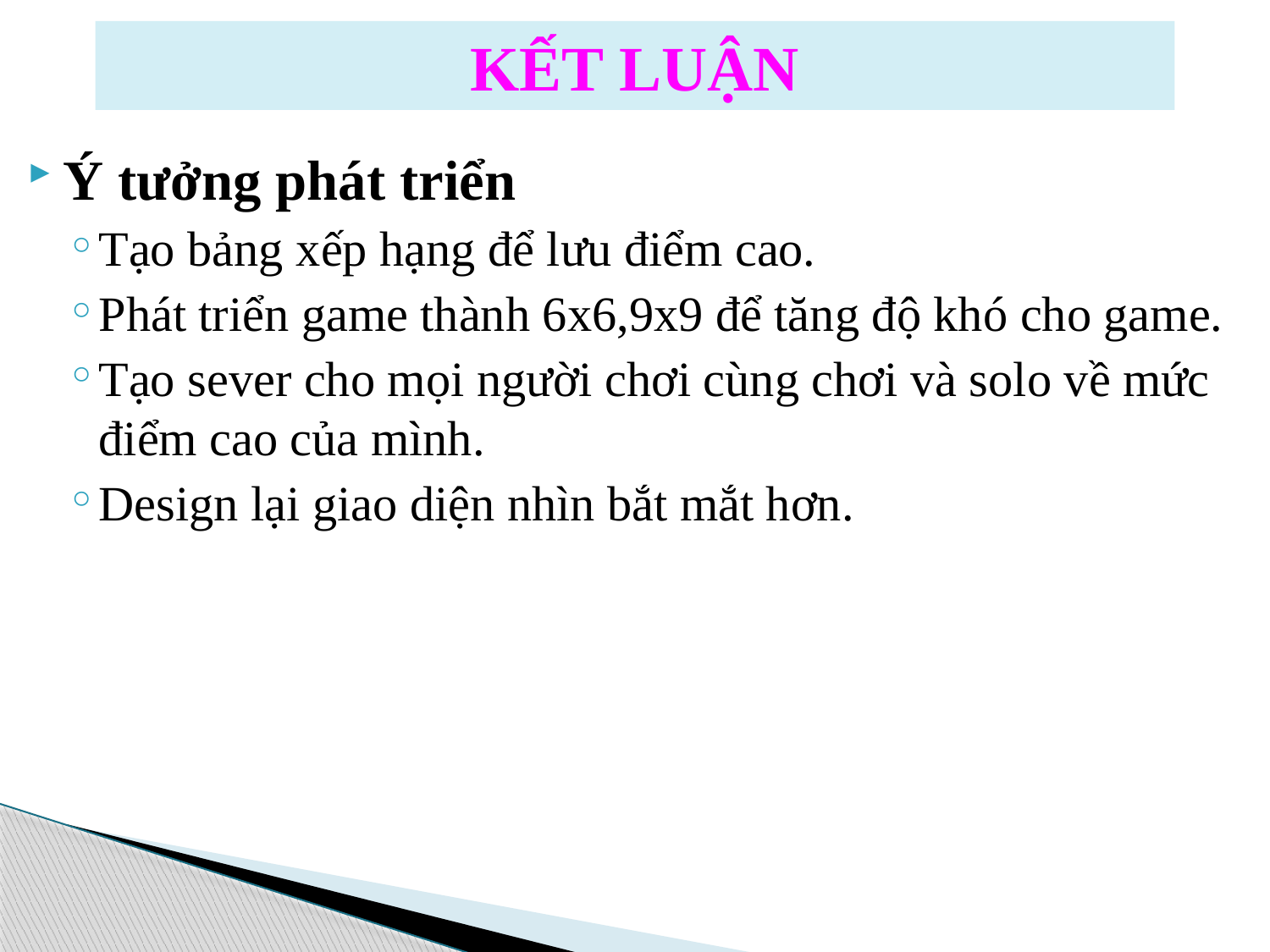

# KẾT LUẬN
Ý tưởng phát triển
Tạo bảng xếp hạng để lưu điểm cao.
Phát triển game thành 6x6,9x9 để tăng độ khó cho game.
Tạo sever cho mọi người chơi cùng chơi và solo về mức điểm cao của mình.
Design lại giao diện nhìn bắt mắt hơn.